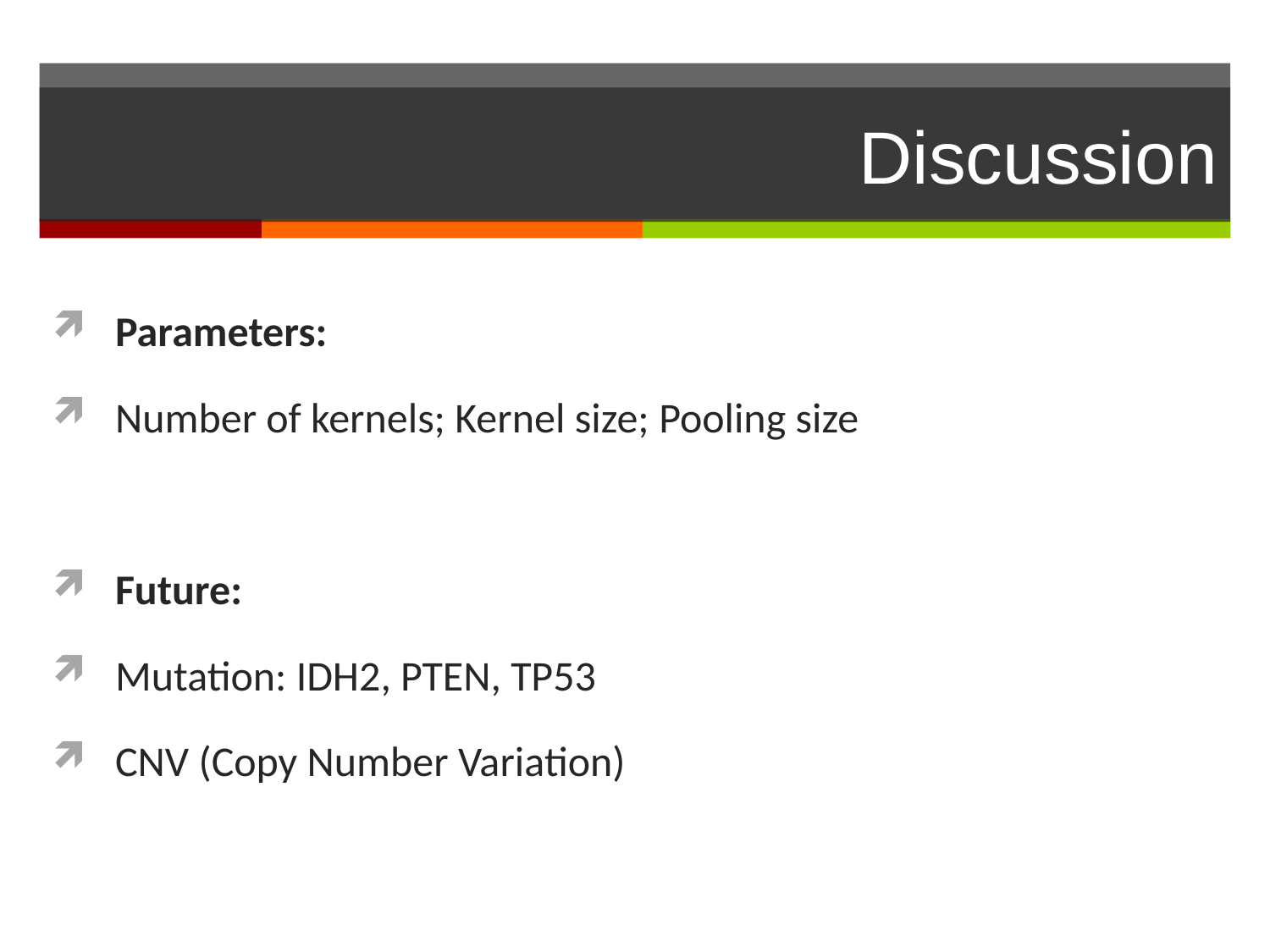

# Discussion
Parameters:
Number of kernels; Kernel size; Pooling size

Future:
Mutation: IDH2, PTEN, TP53
CNV (Copy Number Variation)